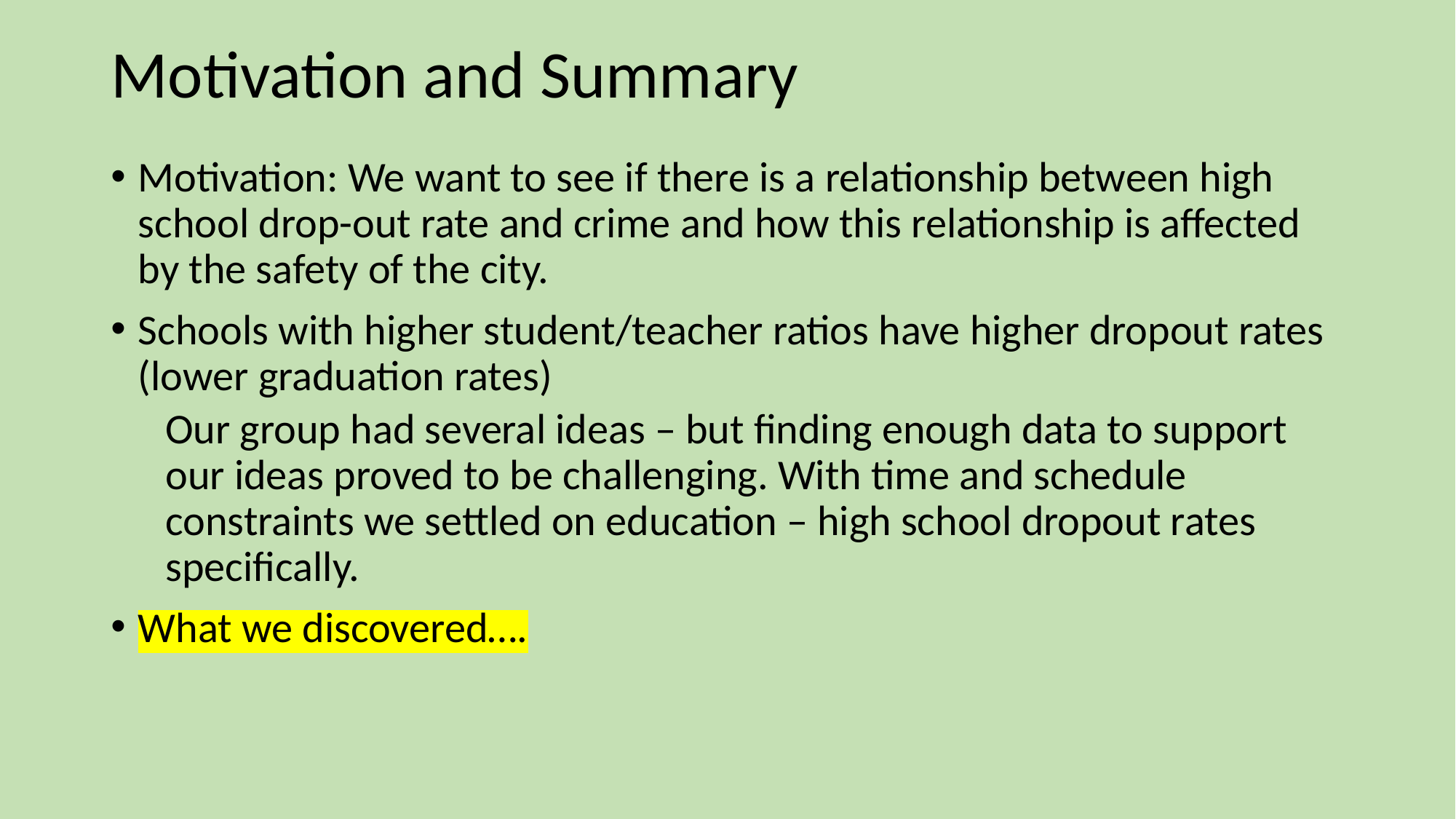

# Motivation and Summary
Motivation: We want to see if there is a relationship between high school drop-out rate and crime and how this relationship is affected by the safety of the city.
Schools with higher student/teacher ratios have higher dropout rates (lower graduation rates)
Our group had several ideas – but finding enough data to support our ideas proved to be challenging. With time and schedule constraints we settled on education – high school dropout rates specifically.
What we discovered….